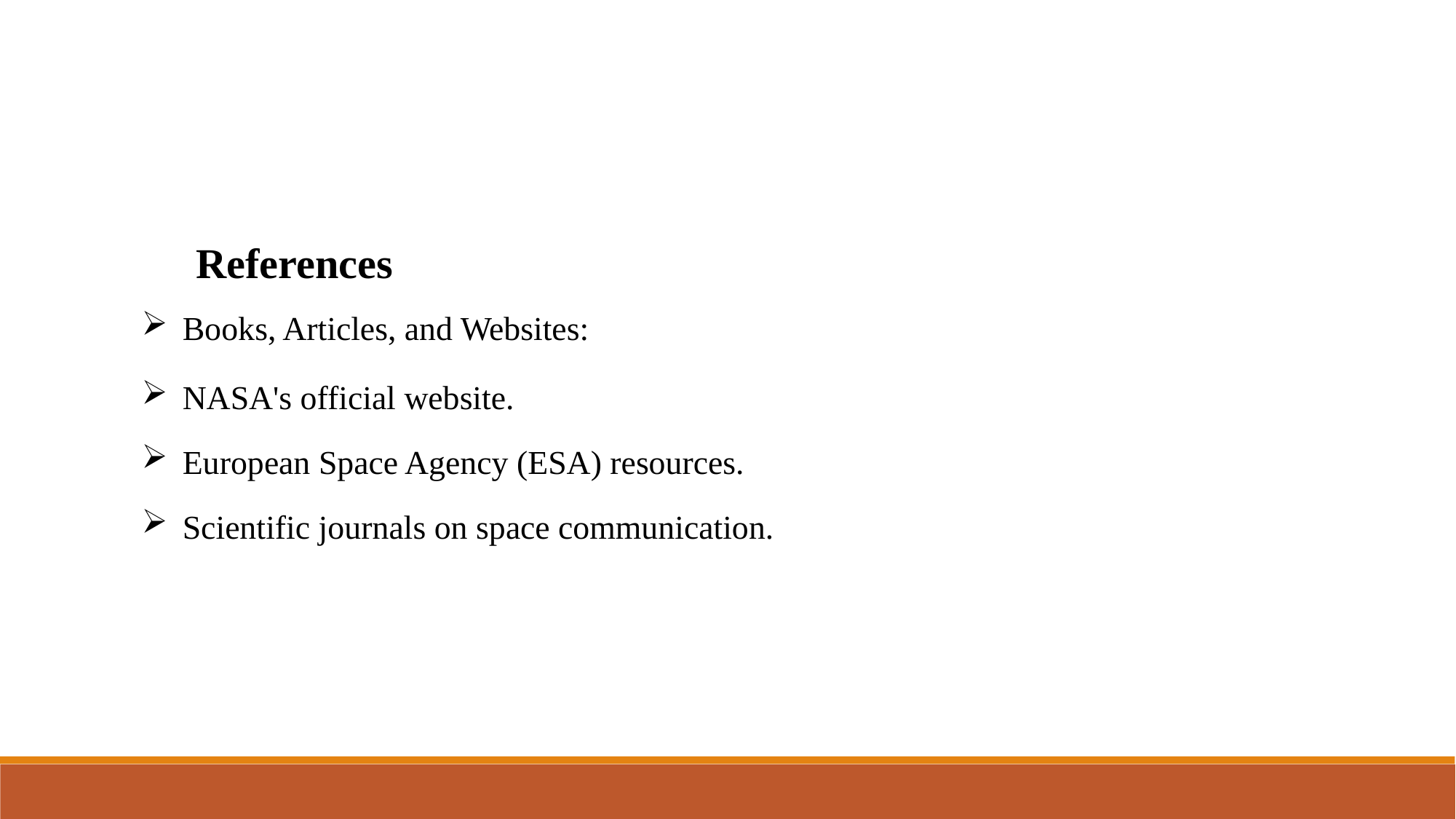

References
Books, Articles, and Websites:
NASA's official website.
European Space Agency (ESA) resources.
Scientific journals on space communication.